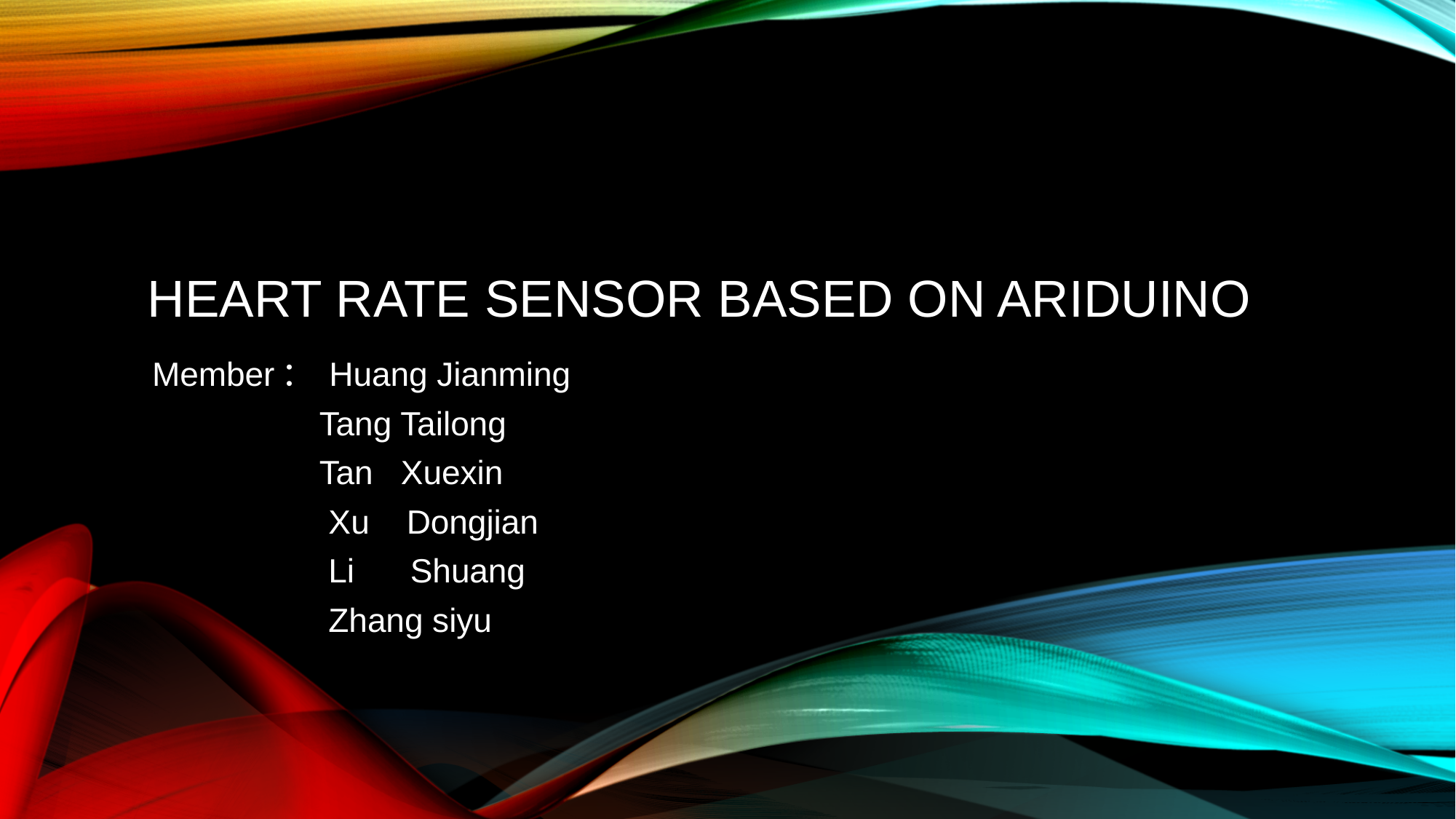

# Heart rate sensor based on Ariduino
Member： Huang Jianming
                  Tang Tailong
                  Tan   Xuexin
                   Xu    Dongjian
                   Li      Shuang
                   Zhang siyu